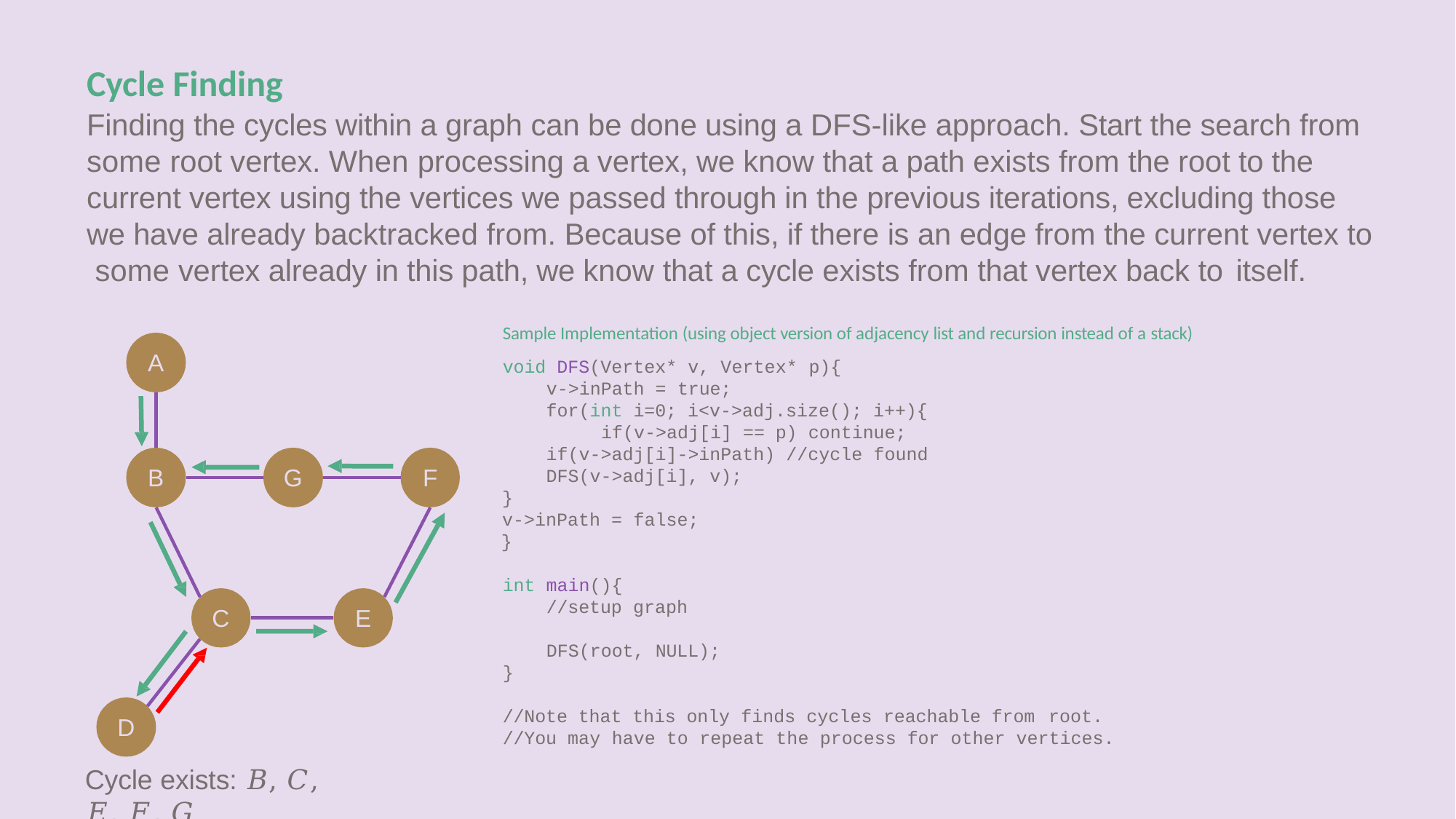

# Cycle Finding
Finding the cycles within a graph can be done using a DFS-like approach. Start the search from  some root vertex. When processing a vertex, we know that a path exists from the root to the  current vertex using the vertices we passed through in the previous iterations, excluding those  we have already backtracked from. Because of this, if there is an edge from the current vertex to  some vertex already in this path, we know that a cycle exists from that vertex back to itself.
Sample Implementation (using object version of adjacency list and recursion instead of a stack)
void DFS(Vertex* v, Vertex* p){
v->inPath = true;
for(int i=0; i<v->adj.size(); i++){  if(v->adj[i] == p) continue;
if(v->adj[i]->inPath) //cycle found
DFS(v->adj[i], v);
}
v->inPath = false;
}

A

B
G
F

int main(){
//setup graph

C
E

DFS(root, NULL);
}

//Note that this only finds cycles reachable from root.
//You may have to repeat the process for other vertices.
D
Cycle exists: 𝐵, 𝐶, 𝐸, 𝐹, 𝐺